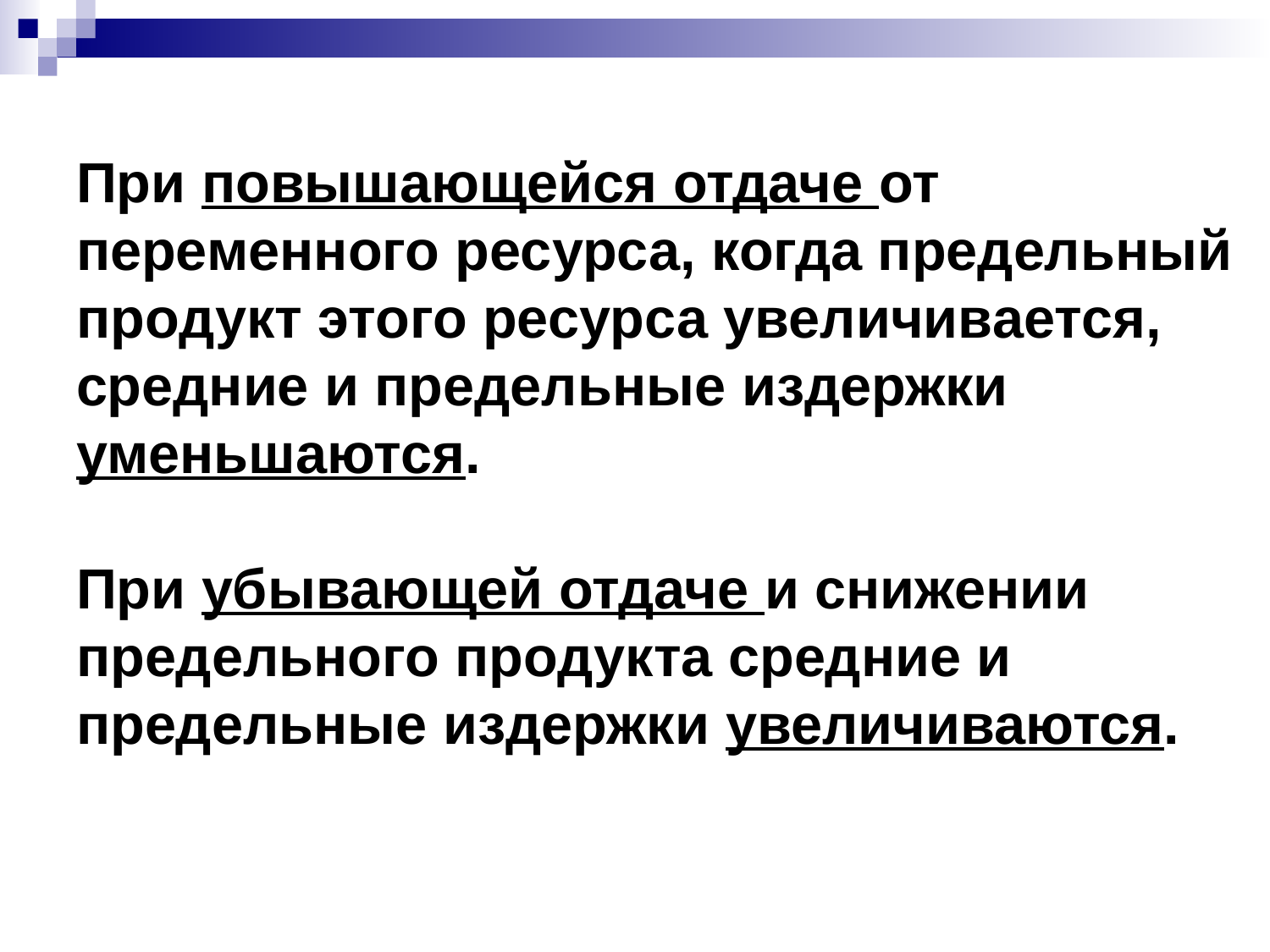

# При повышающейся отдаче от переменного ресурса, когда предельный продукт этого ресурса увеличивается, средние и предельные издержки уменьшаются. При убывающей отдаче и снижении предельного продукта средние и предельные издержки увеличиваются.